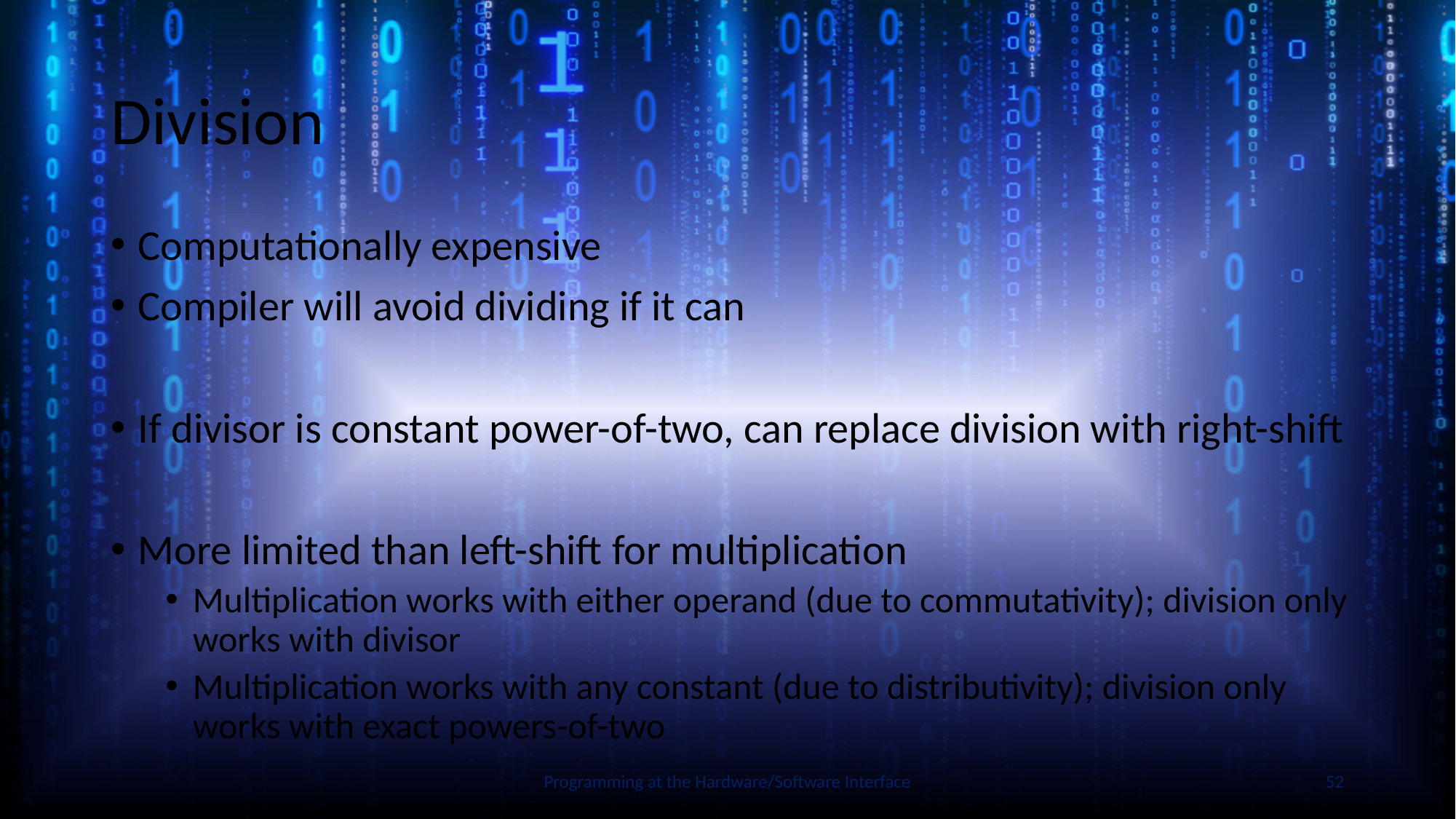

# Division
Computationally expensive
Compiler will avoid dividing if it can

If divisor is constant power-of-two, can replace division with right-shift

More limited than left-shift for multiplication
Multiplication works with either operand (due to commutativity); division only works with divisor
Multiplication works with any constant (due to distributivity); division only works with exact powers-of-two
Slide by Bohn
Programming at the Hardware/Software Interface
52